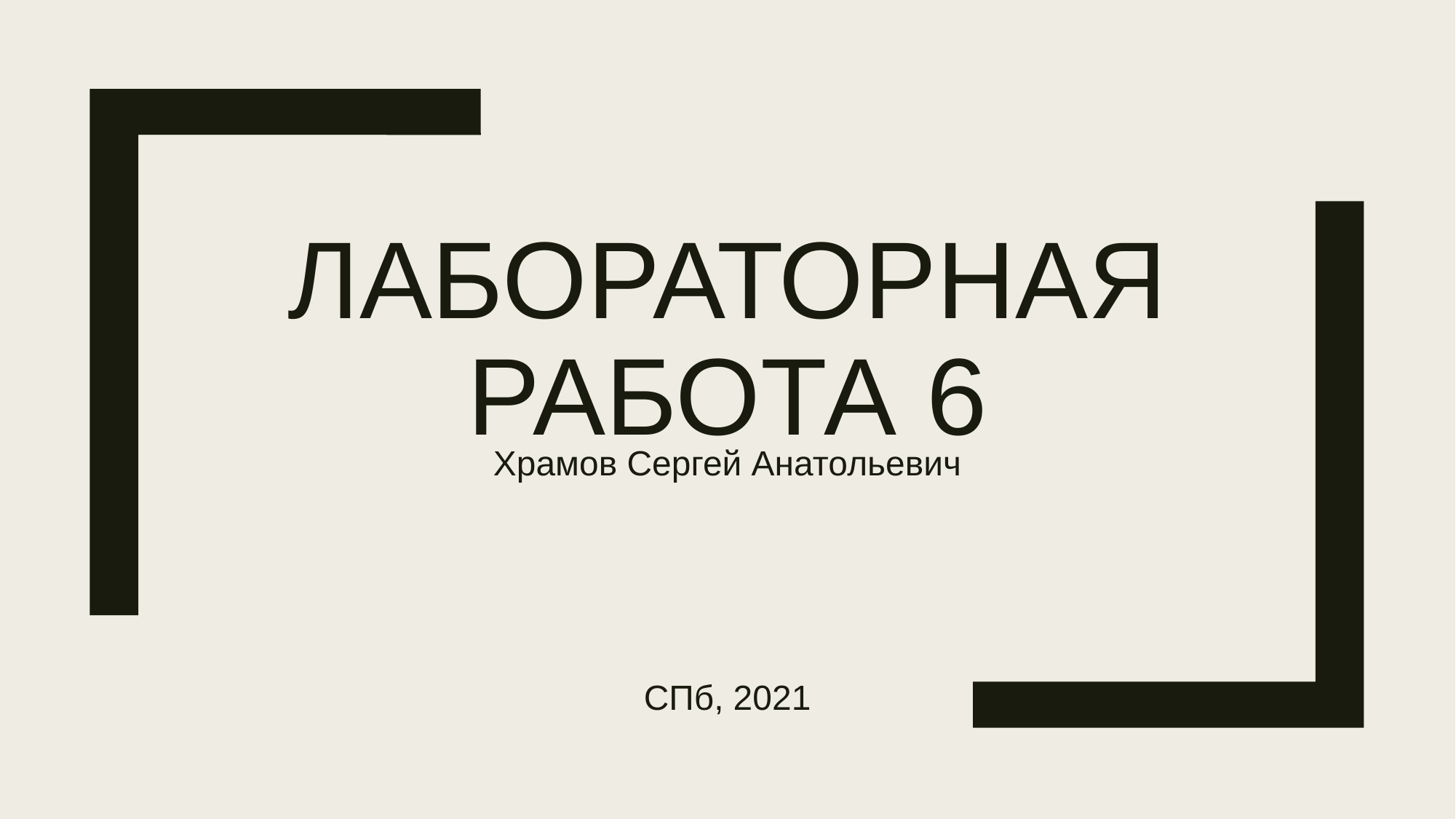

# Лабораторная работа 6
Храмов Сергей Анатольевич

СПб, 2021